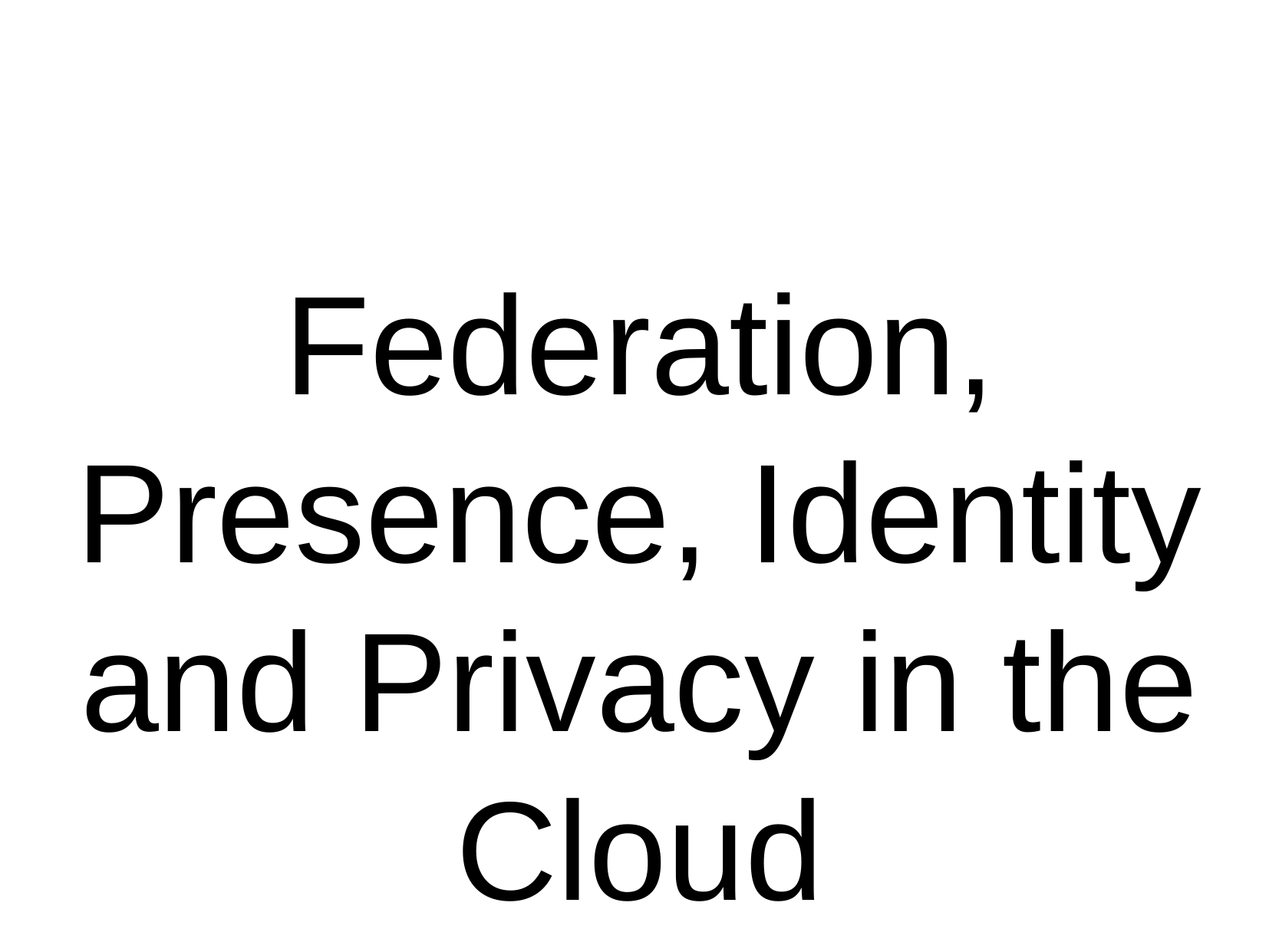

Federation, Presence, Identity and Privacy in the Cloud